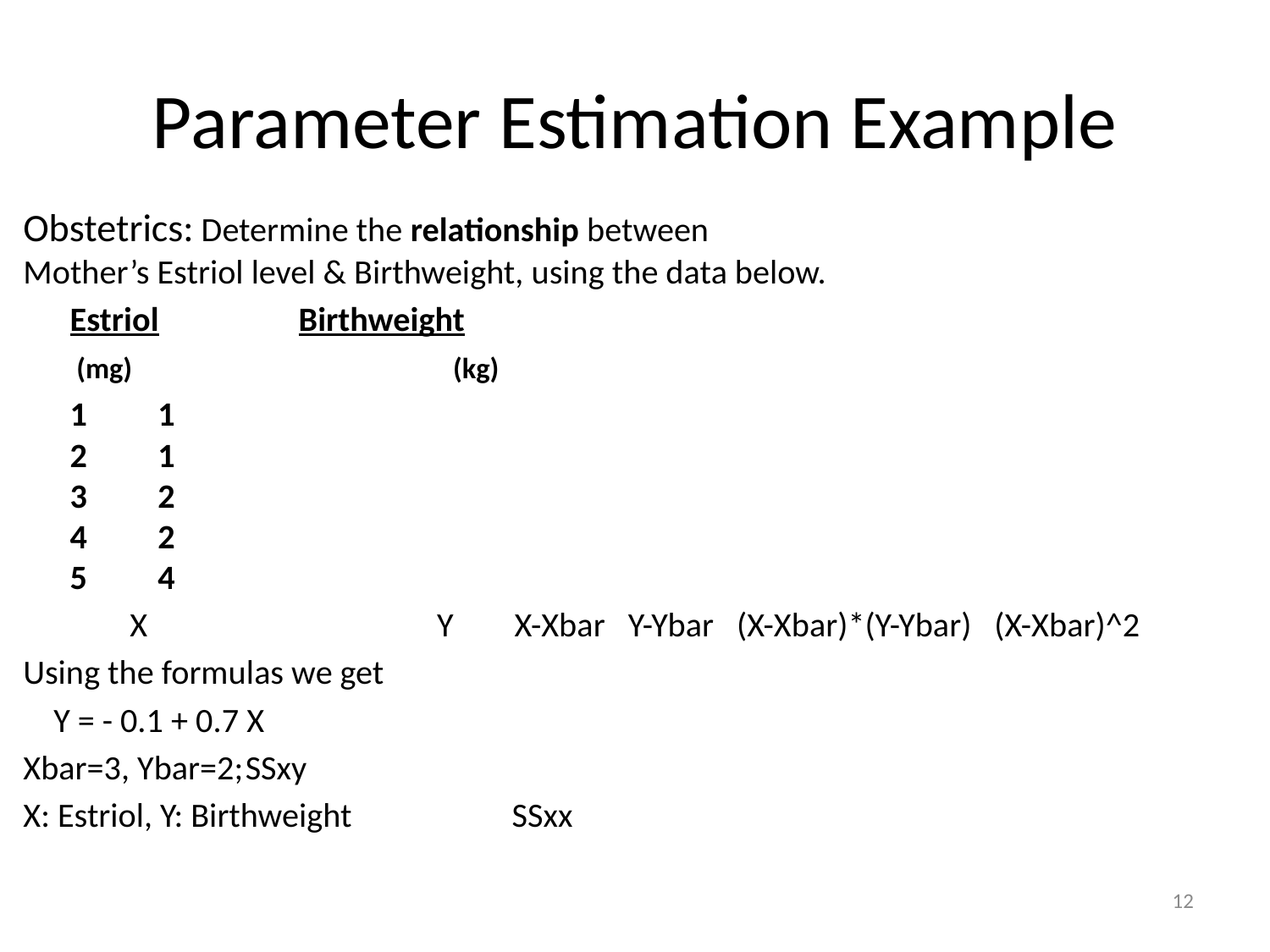

# Parameter Estimation Example
Obstetrics: Determine the relationship between
Mother’s Estriol level & Birthweight, using the data below.
	Estriol  	       Birthweight
       (mg)	                                             (kg)
 		1	1
	2	1
	3	2
	4	2
	5	4
              X                                      Y        X-Xbar   Y-Ybar   (X-Xbar)*(Y-Ybar)   (X-Xbar)^2
Using the formulas we get
    Y = - 0.1 + 0.7 X
Xbar=3, Ybar=2;		SSxy
X: Estriol, Y: Birthweight                     SSxx
12